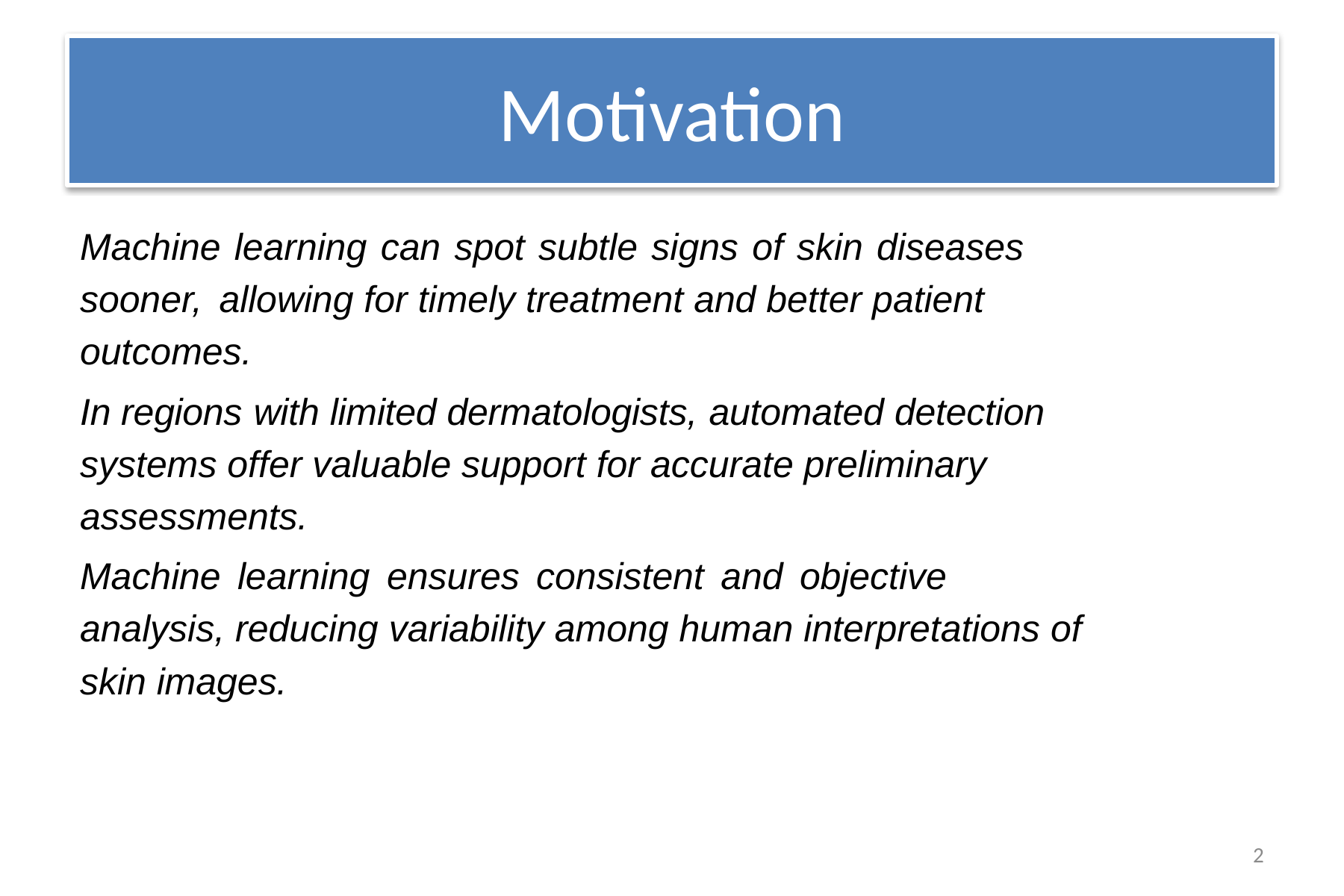

# Motivation
Machine learning can spot subtle signs of skin diseases sooner, allowing for timely treatment and better patient outcomes.
In regions with limited dermatologists, automated detection systems offer valuable support for accurate preliminary assessments.
Machine learning ensures consistent and objective analysis, reducing variability among human interpretations of skin images.

2